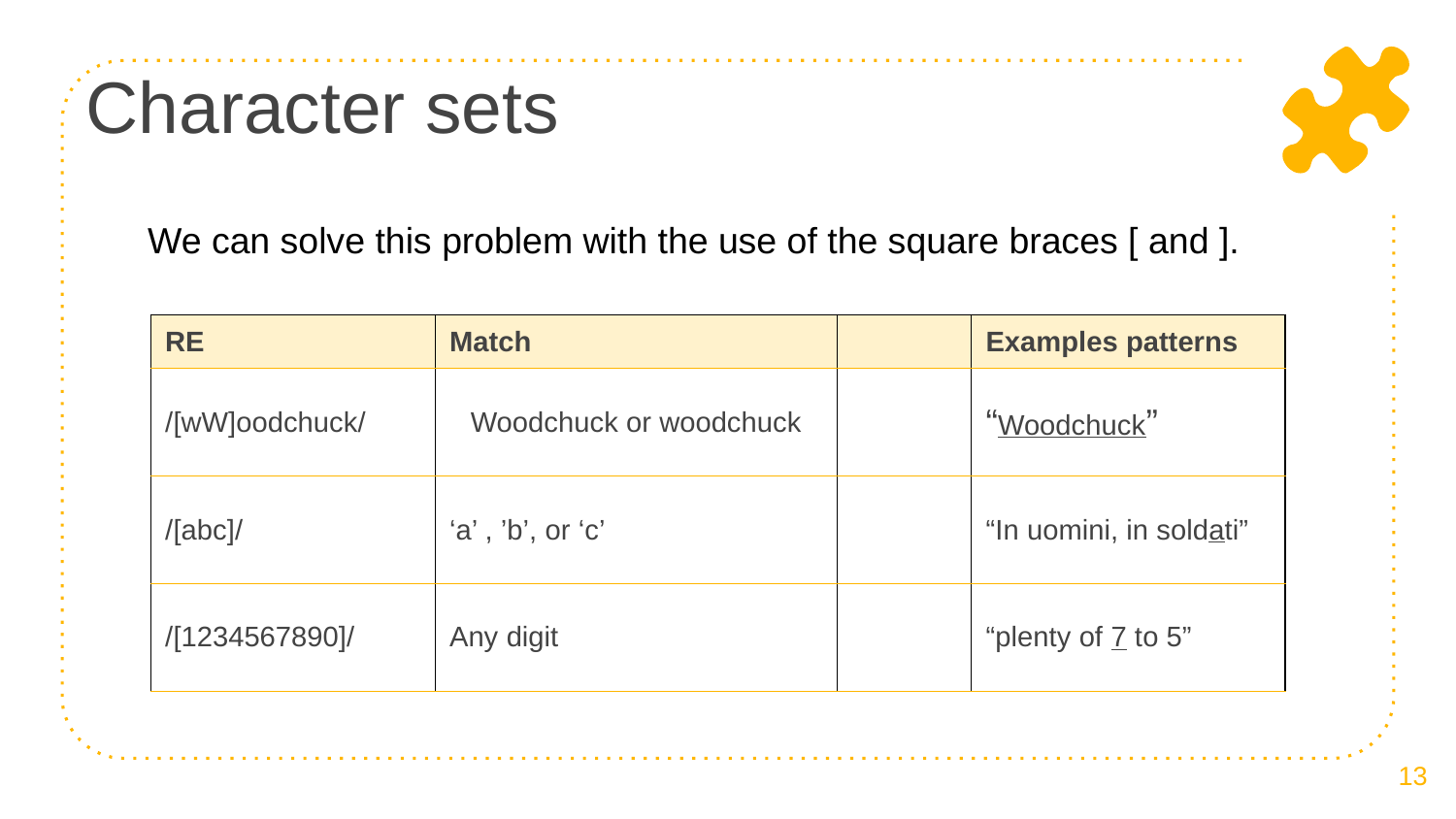

# Character sets
We can solve this problem with the use of the square braces [ and ].

| RE | Match |  | Examples patterns |
| --- | --- | --- | --- |
| /[wW]oodchuck/ | Woodchuck or woodchuck |  | “Woodchuck” |
| /[abc]/ | ‘a’ , ’b’, or ‘c’ |  | “In uomini, in soldati” |
| /[1234567890]/ | Any digit |  | “plenty of 7 to 5” |
13